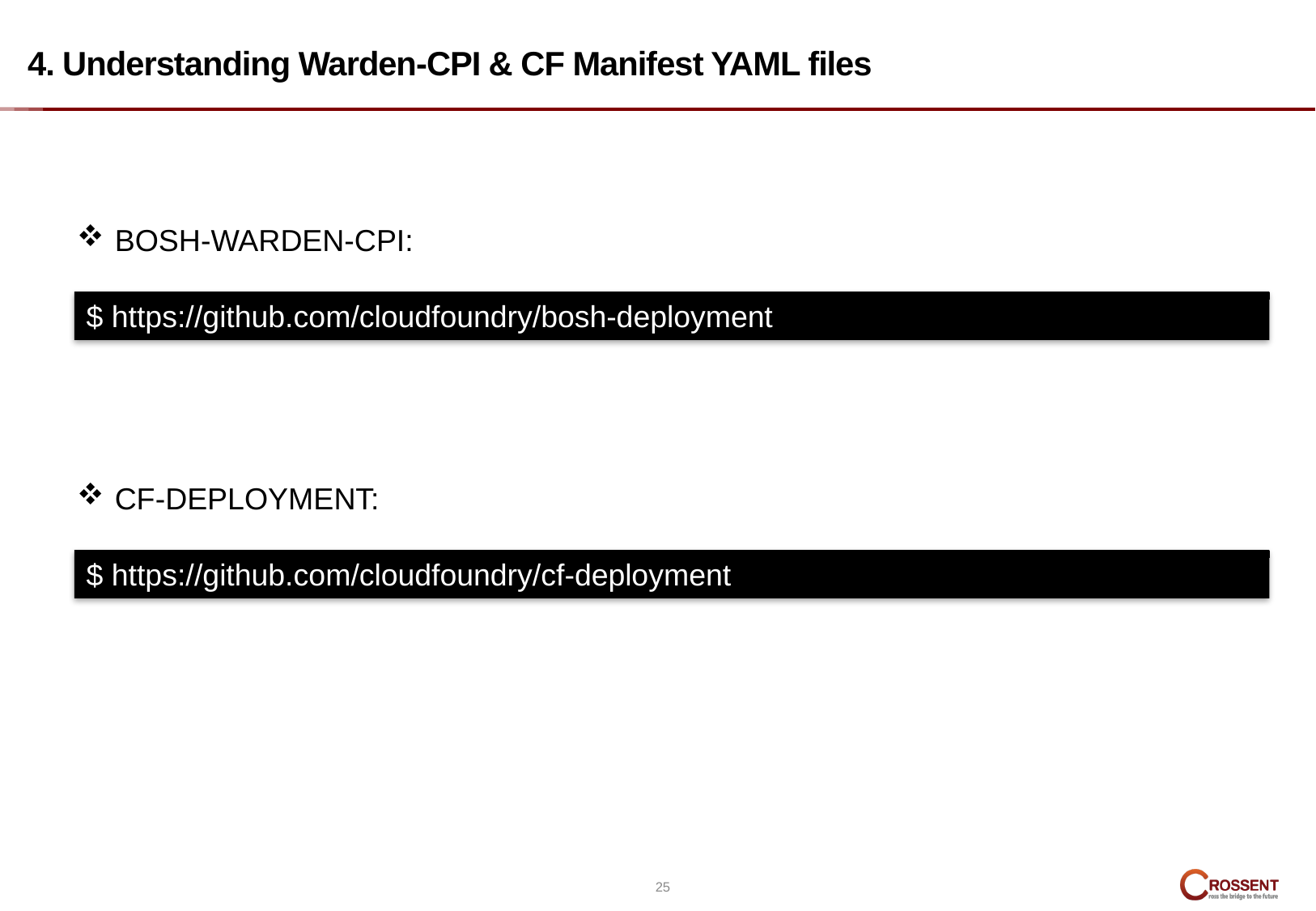

# 4. Understanding Warden-CPI & CF Manifest YAML files
BOSH-WARDEN-CPI:
$ https://github.com/cloudfoundry/bosh-deployment
CF-DEPLOYMENT:
$ https://github.com/cloudfoundry/cf-deployment